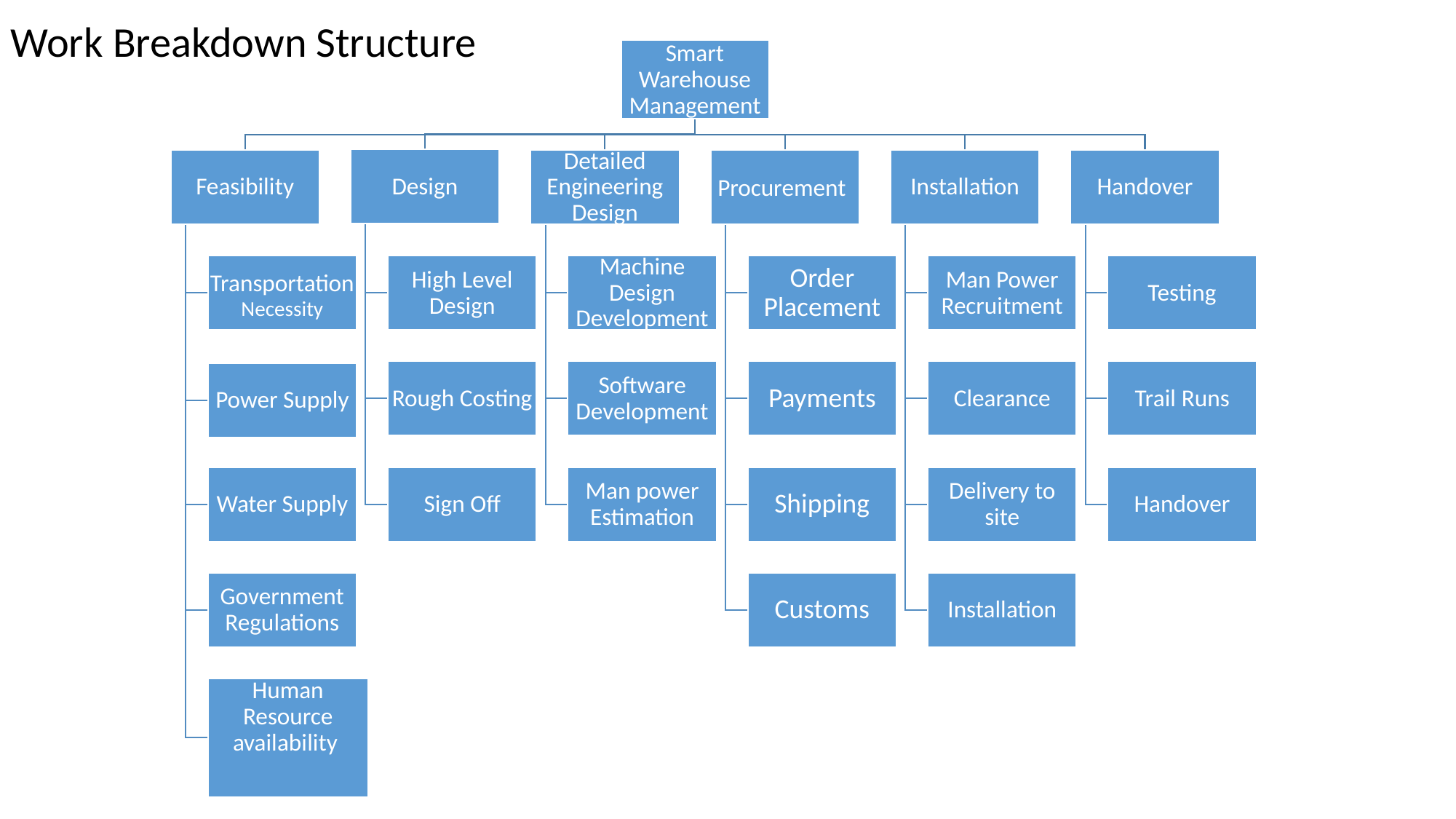

Work Breakdown Structure
Smart Warehouse Management
Feasibility
Transportation Necessity
Power Supply
Water Supply
Government Regulations
Human Resource availability

Design
High Level Design
Rough Costing
Sign Off
Detailed Engineering Design
Machine Design Development
Software Development
Man power Estimation
Procurement
Order Placement
Payments
Shipping
Customs
Installation
Man Power Recruitment
Clearance
Delivery to site
Installation
Handover
Testing
Trail Runs
Handover